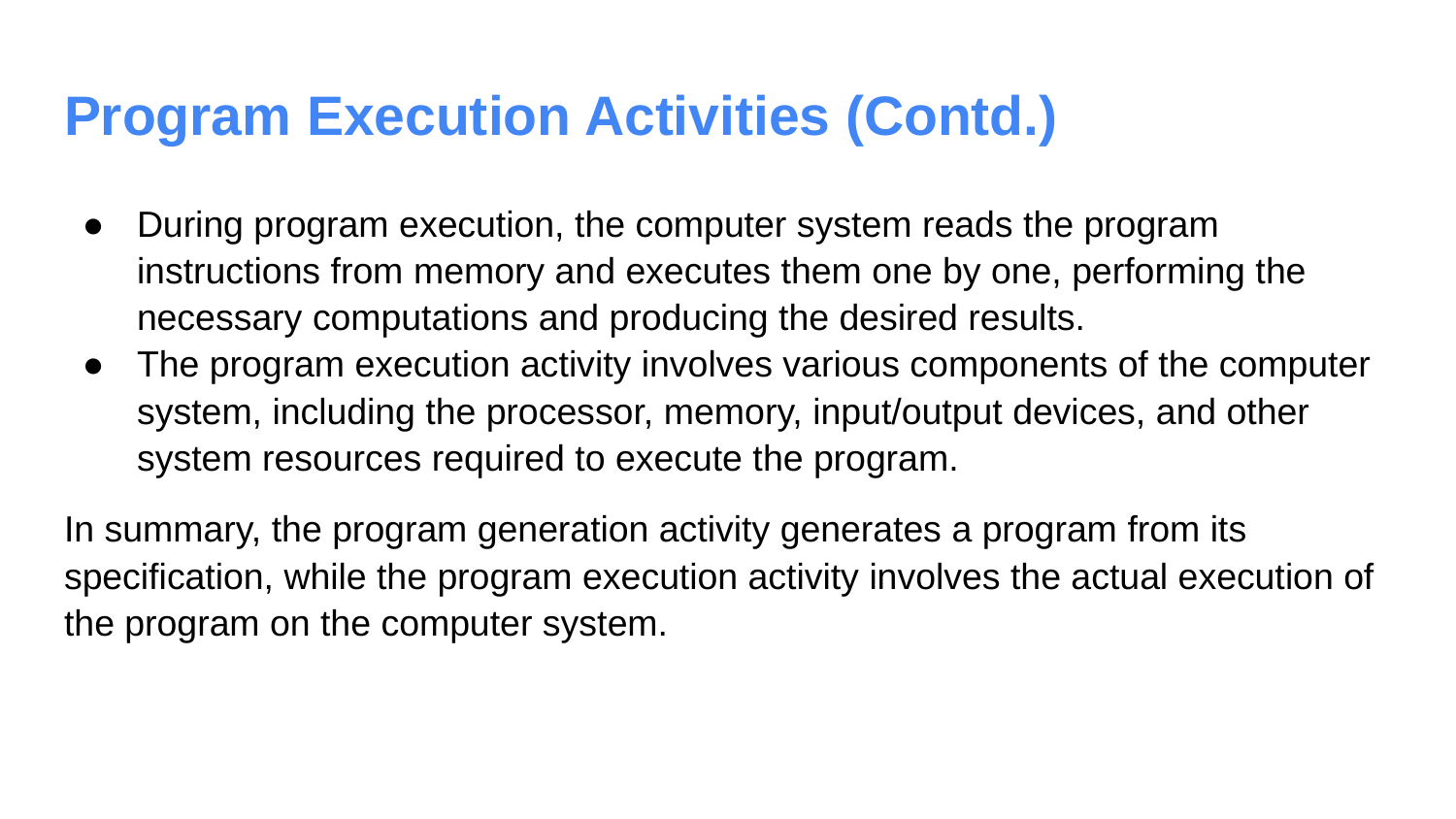

# Program Execution Activities (Contd.)

During program execution, the computer system reads the program instructions from memory and executes them one by one, performing the necessary computations and producing the desired results.
The program execution activity involves various components of the computer system, including the processor, memory, input/output devices, and other system resources required to execute the program.
In summary, the program generation activity generates a program from its specification, while the program execution activity involves the actual execution of the program on the computer system.